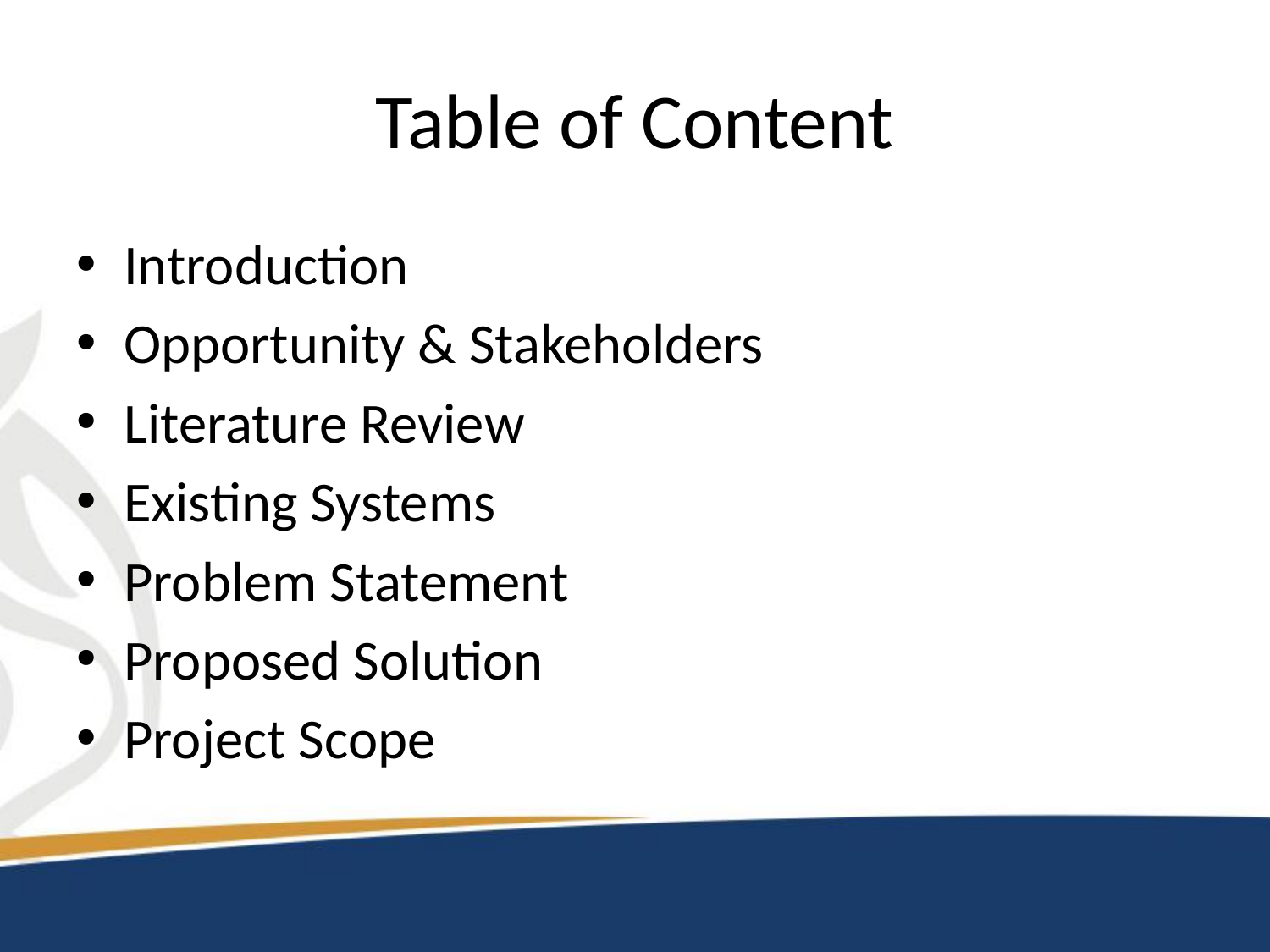

# Table of Content
Introduction
Opportunity & Stakeholders
Literature Review
Existing Systems
Problem Statement
Proposed Solution
Project Scope